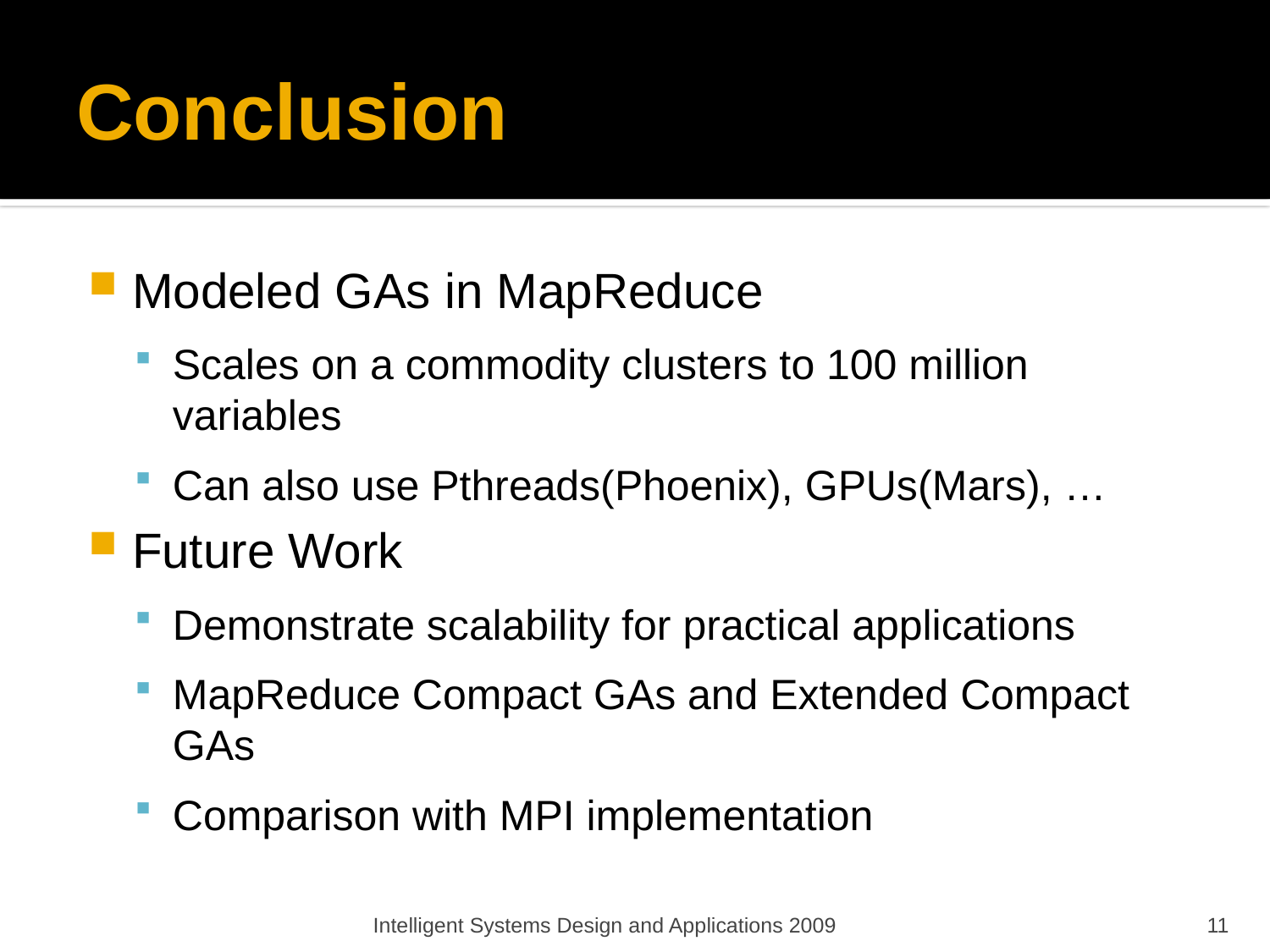

# Conclusion
Modeled GAs in MapReduce
Scales on a commodity clusters to 100 million variables
Can also use Pthreads(Phoenix), GPUs(Mars), …
Future Work
Demonstrate scalability for practical applications
MapReduce Compact GAs and Extended Compact GAs
Comparison with MPI implementation
Intelligent Systems Design and Applications 2009
11